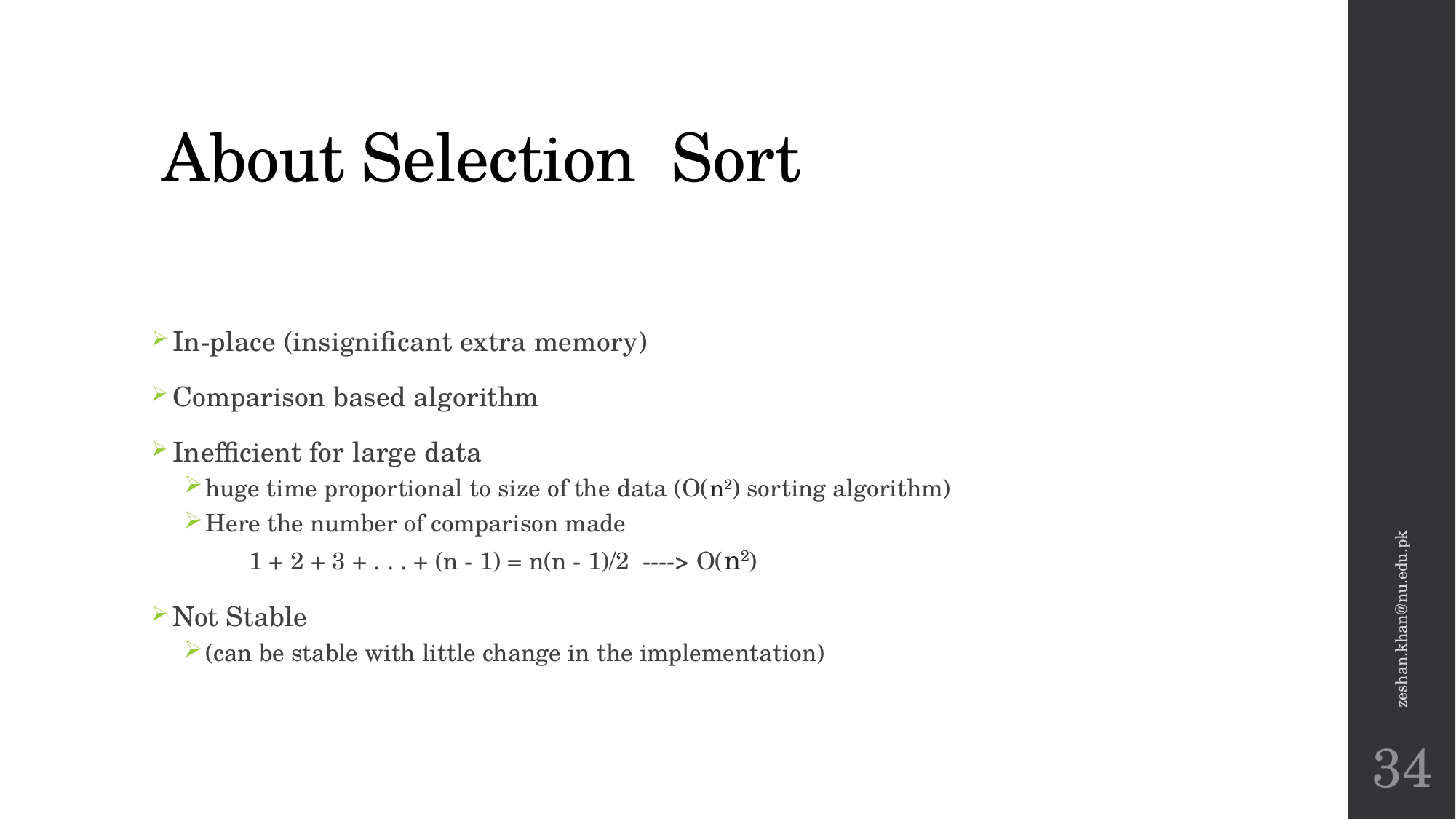

# About Selection  Sort
In-place (insignificant extra memory)
Comparison based algorithm
Inefficient for large data
huge time proportional to size of the data (O(n2) sorting algorithm)
Here the number of comparison made
           1 + 2 + 3 + . . . + (n - 1) = n(n - 1)/2  ----> O(n2)
Not Stable
(can be stable with little change in the implementation)
zeshan.khan@nu.edu.pk
34